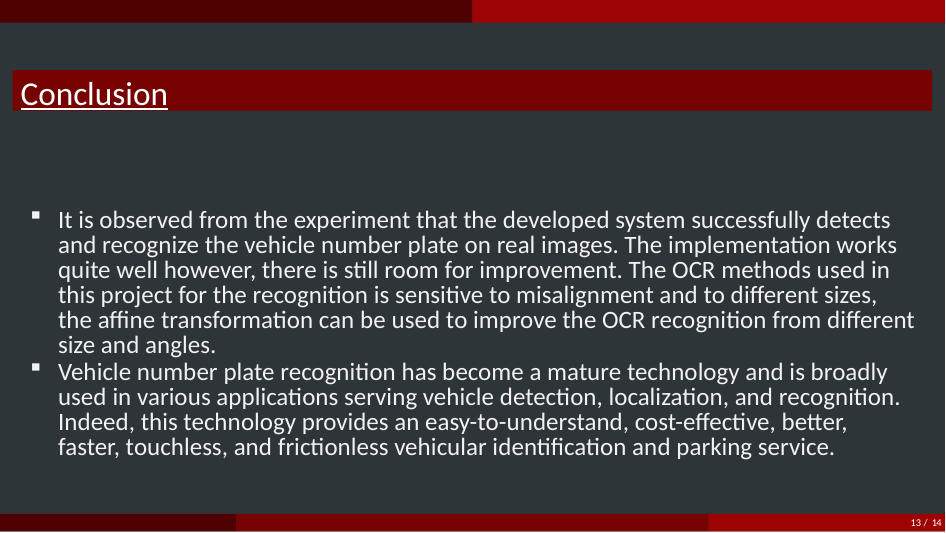

# Conclusion

It is observed from the experiment that the developed system successfully detects and recognize the vehicle number plate on real images. The implementation works quite well however, there is still room for improvement. The OCR methods used in this project for the recognition is sensitive to misalignment and to different sizes, the affine transformation can be used to improve the OCR recognition from different size and angles.
Vehicle number plate recognition has become a mature technology and is broadly used in various applications serving vehicle detection, localization, and recognition. Indeed, this technology provides an easy-to-understand, cost-effective, better, faster, touchless, and frictionless vehicular identification and parking service.

	13 / 14